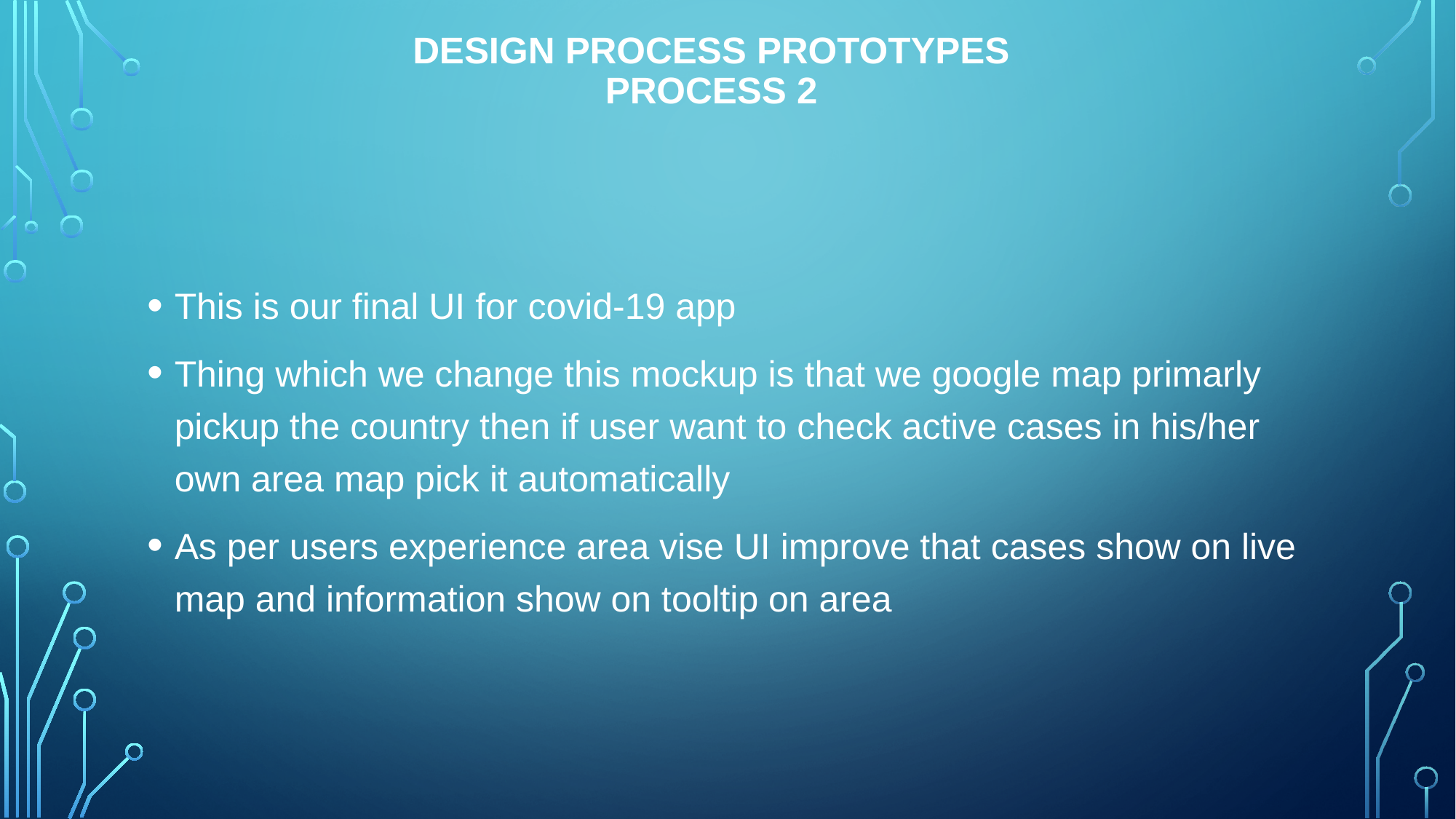

# Design process prototypes process 2
This is our final UI for covid-19 app
Thing which we change this mockup is that we google map primarly pickup the country then if user want to check active cases in his/her own area map pick it automatically
As per users experience area vise UI improve that cases show on live map and information show on tooltip on area